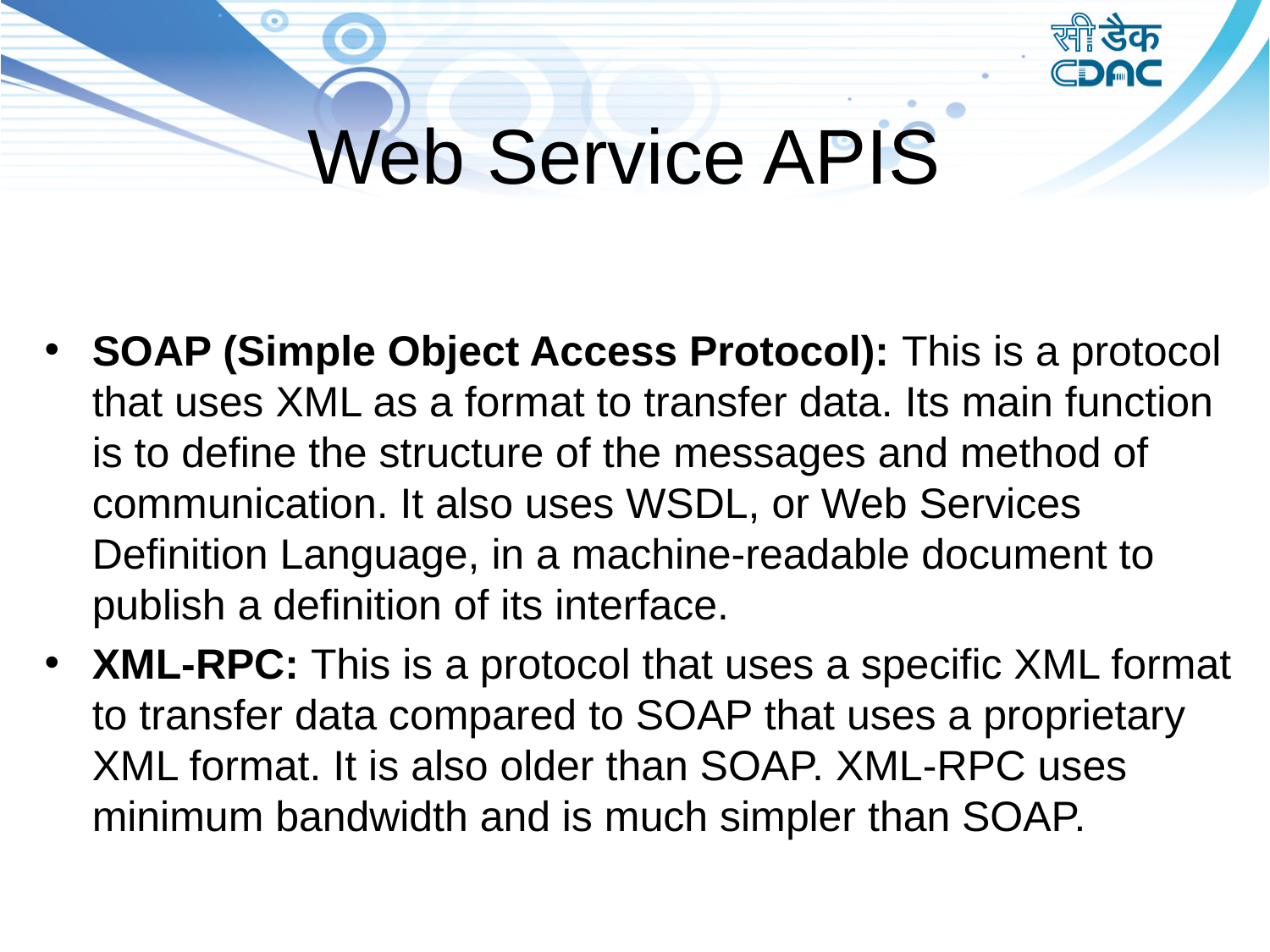

# Web Service APIS
SOAP (Simple Object Access Protocol): This is a protocol that uses XML as a format to transfer data. Its main function is to define the structure of the messages and method of communication. It also uses WSDL, or Web Services Definition Language, in a machine-readable document to publish a definition of its interface.
XML-RPC: This is a protocol that uses a specific XML format to transfer data compared to SOAP that uses a proprietary XML format. It is also older than SOAP. XML-RPC uses minimum bandwidth and is much simpler than SOAP.